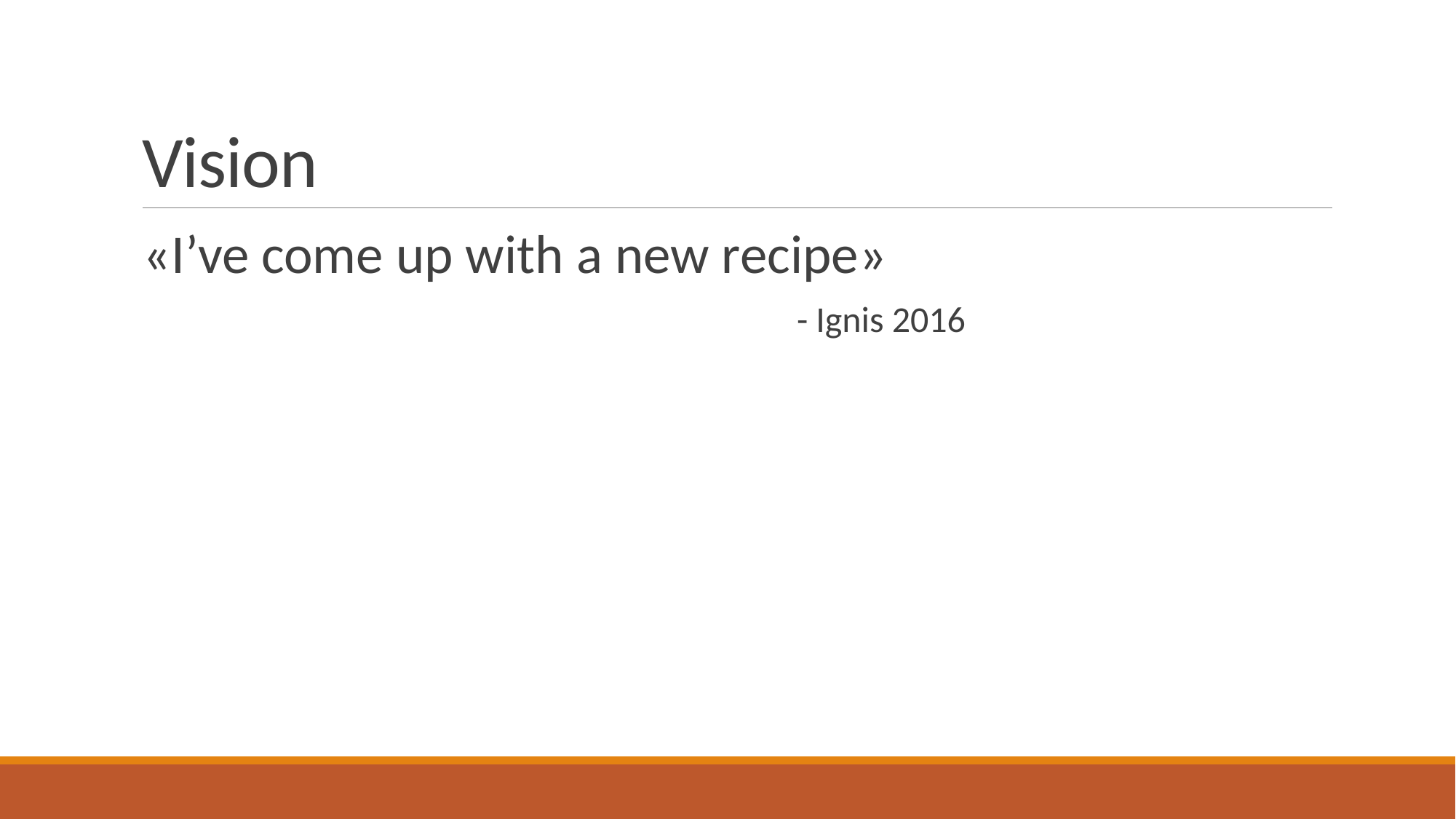

# Vision
«I’ve come up with a new recipe»
						- Ignis 2016